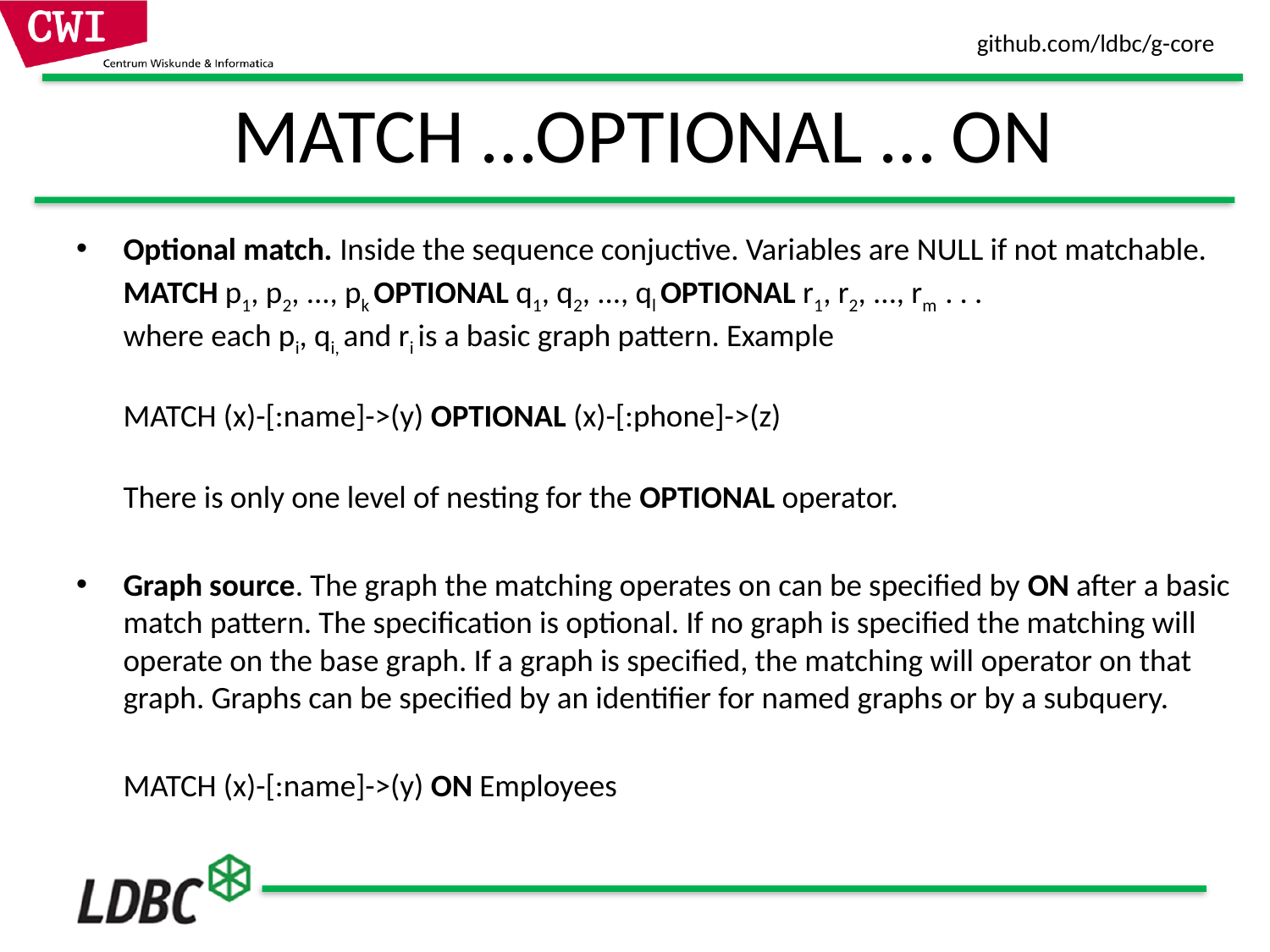

# MATCH …OPTIONAL … ON
Optional match. Inside the sequence conjuctive. Variables are NULL if not matchable.
	MATCH p1, p2, ..., pk OPTIONAL q1, q2, ..., ql OPTIONAL r1, r2, ..., rm  . . .  
where each pi, qi, and ri is a basic graph pattern. Example
MATCH (x)-[:name]->(y) OPTIONAL (x)-[:phone]->(z)
There is only one level of nesting for the OPTIONAL operator.

Graph source. The graph the matching operates on can be specified by ON after a basic match pattern. The specification is optional. If no graph is specified the matching will operate on the base graph. If a graph is specified, the matching will operator on that graph. Graphs can be specified by an identifier for named graphs or by a subquery.

	MATCH (x)-[:name]->(y) ON Employees